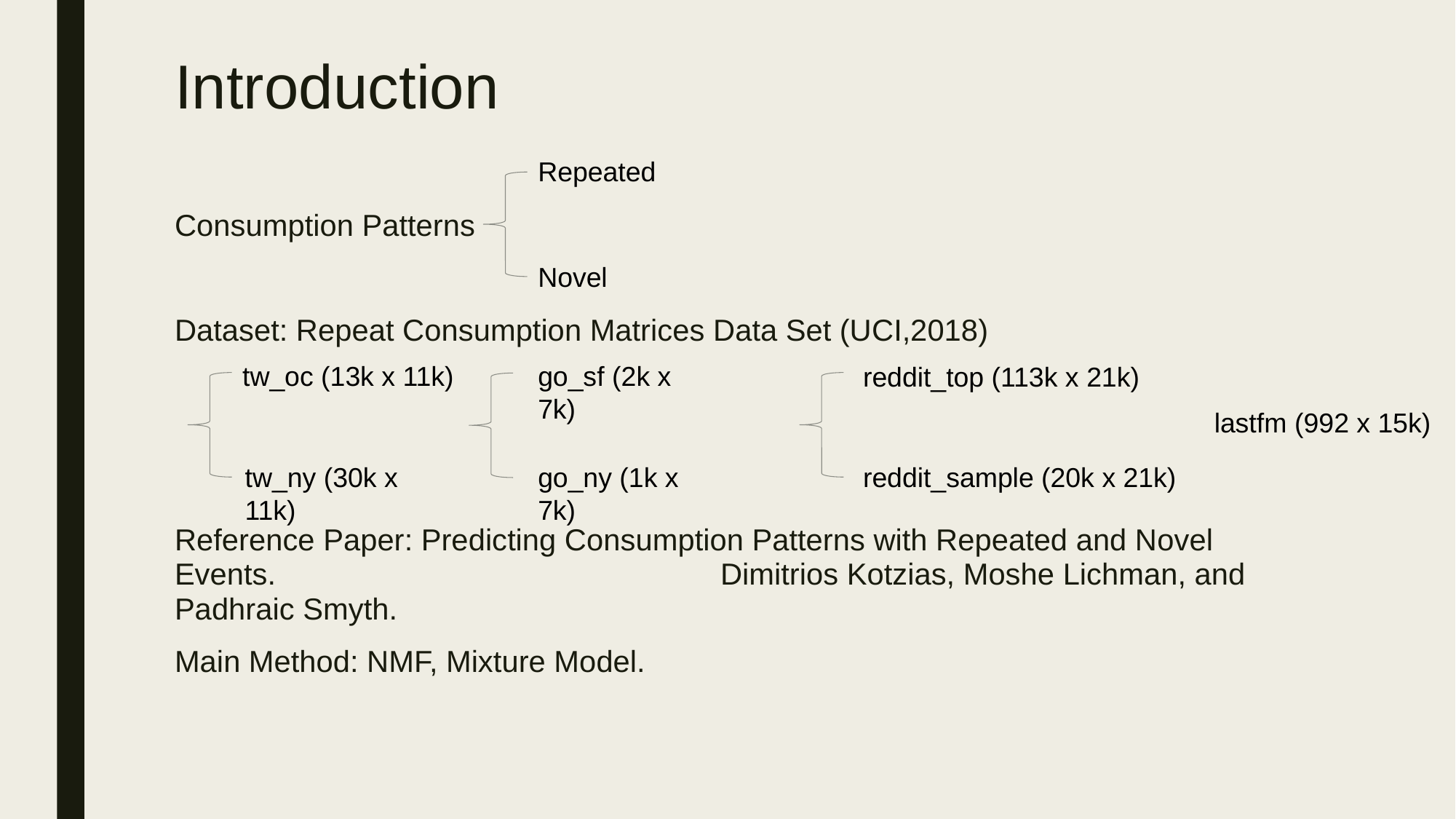

# Introduction

Consumption Patterns

Dataset: Repeat Consumption Matrices Data Set (UCI,2018)

Reference Paper: Predicting Consumption Patterns with Repeated and Novel Events. 				Dimitrios Kotzias, Moshe Lichman, and Padhraic Smyth.
Main Method: NMF, Mixture Model.

Repeated

Novel
tw_oc (13k x 11k)
go_sf (2k x 7k)
reddit_top (113k x 21k)

lastfm (992 x 15k)
reddit_sample (20k x 21k)
tw_ny (30k x 11k)
go_ny (1k x 7k)